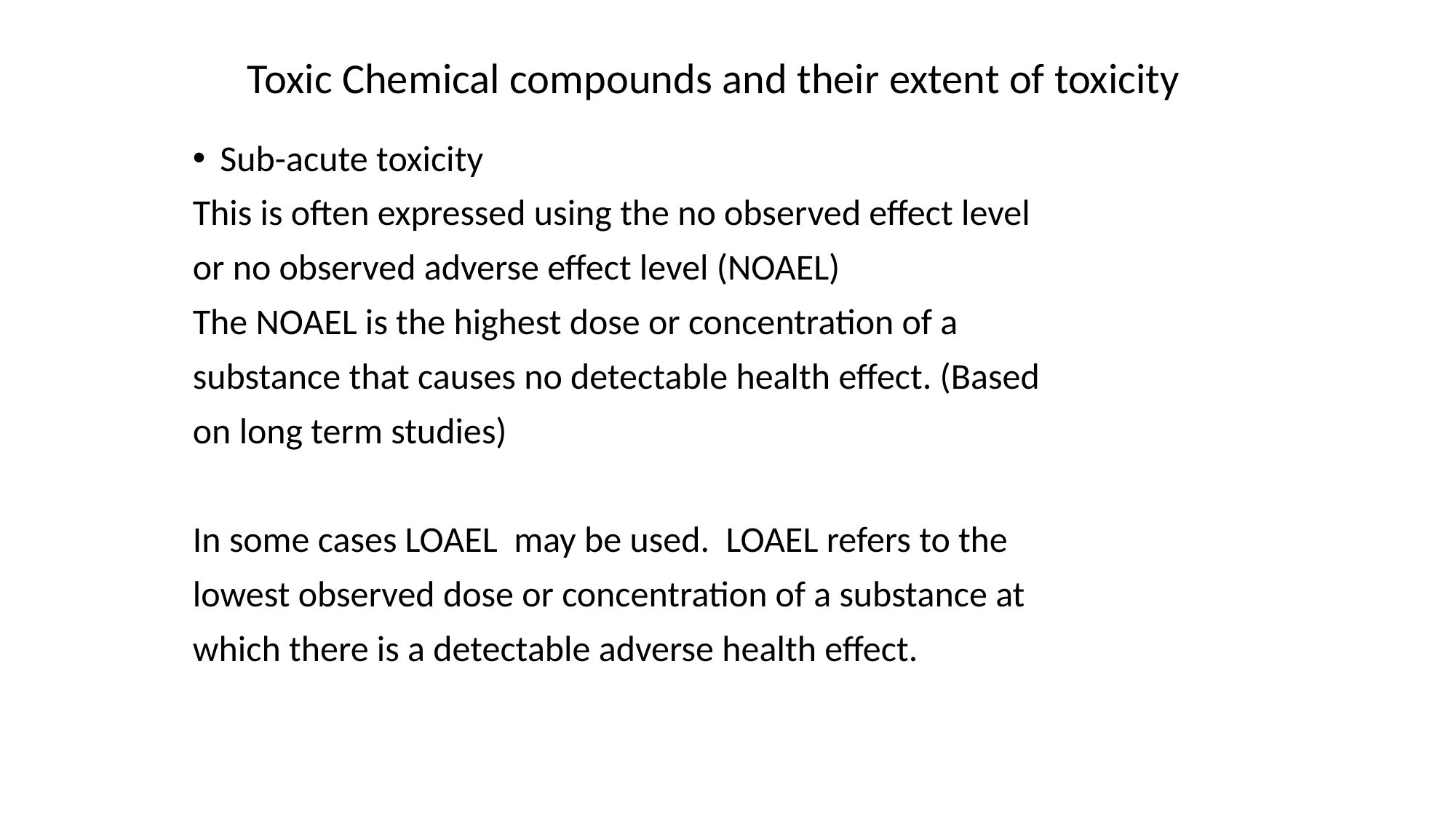

# Toxic Chemical compounds and their extent of toxicity
Sub-acute toxicity
This is often expressed using the no observed effect level
or no observed adverse effect level (NOAEL)
The NOAEL is the highest dose or concentration of a
substance that causes no detectable health effect. (Based
on long term studies)

In some cases LOAEL  may be used.  LOAEL refers to the
lowest observed dose or concentration of a substance at
which there is a detectable adverse health effect.